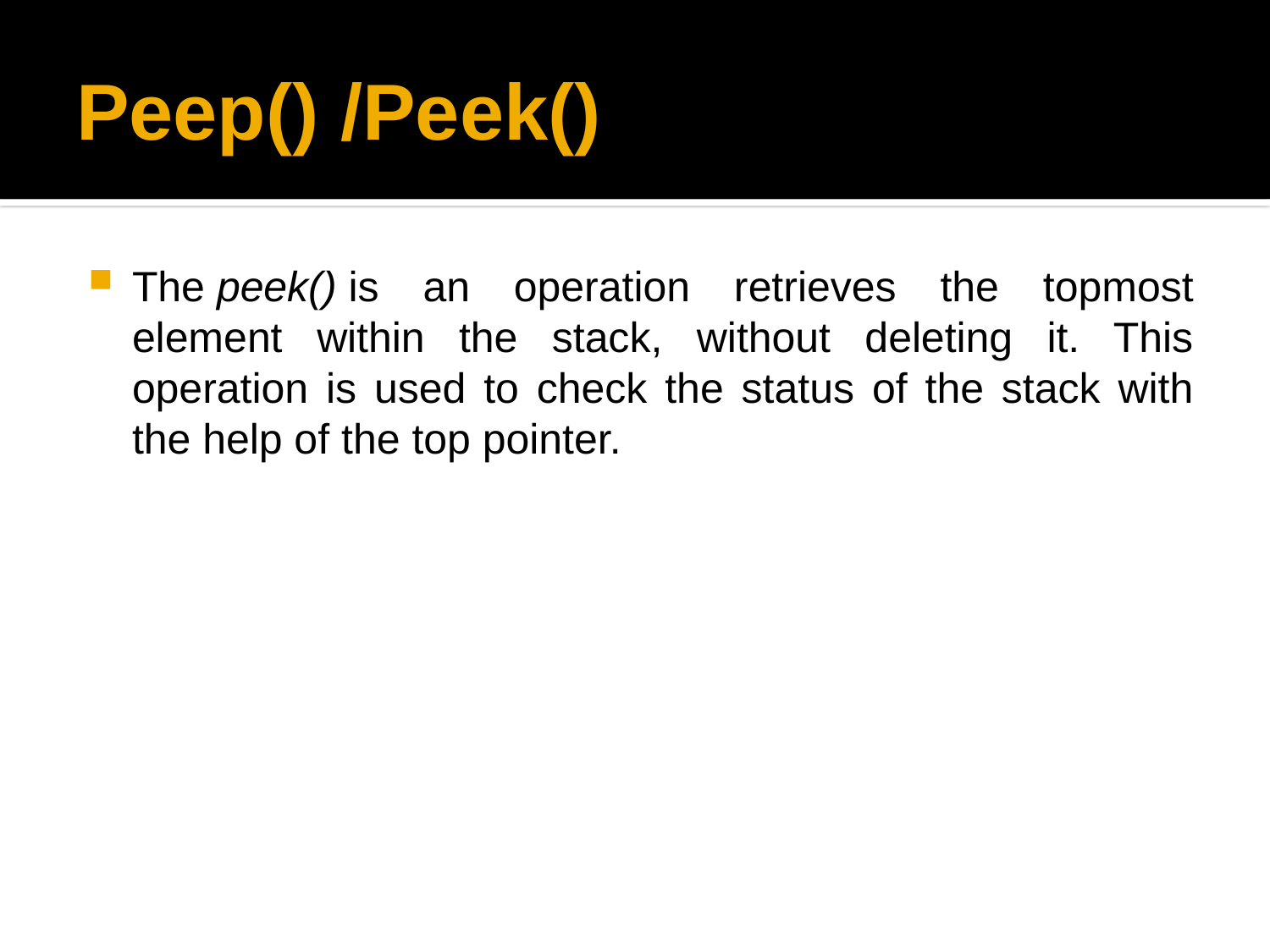

# Peep() /Peek()
The peek() is an operation retrieves the topmost element within the stack, without deleting it. This operation is used to check the status of the stack with the help of the top pointer.